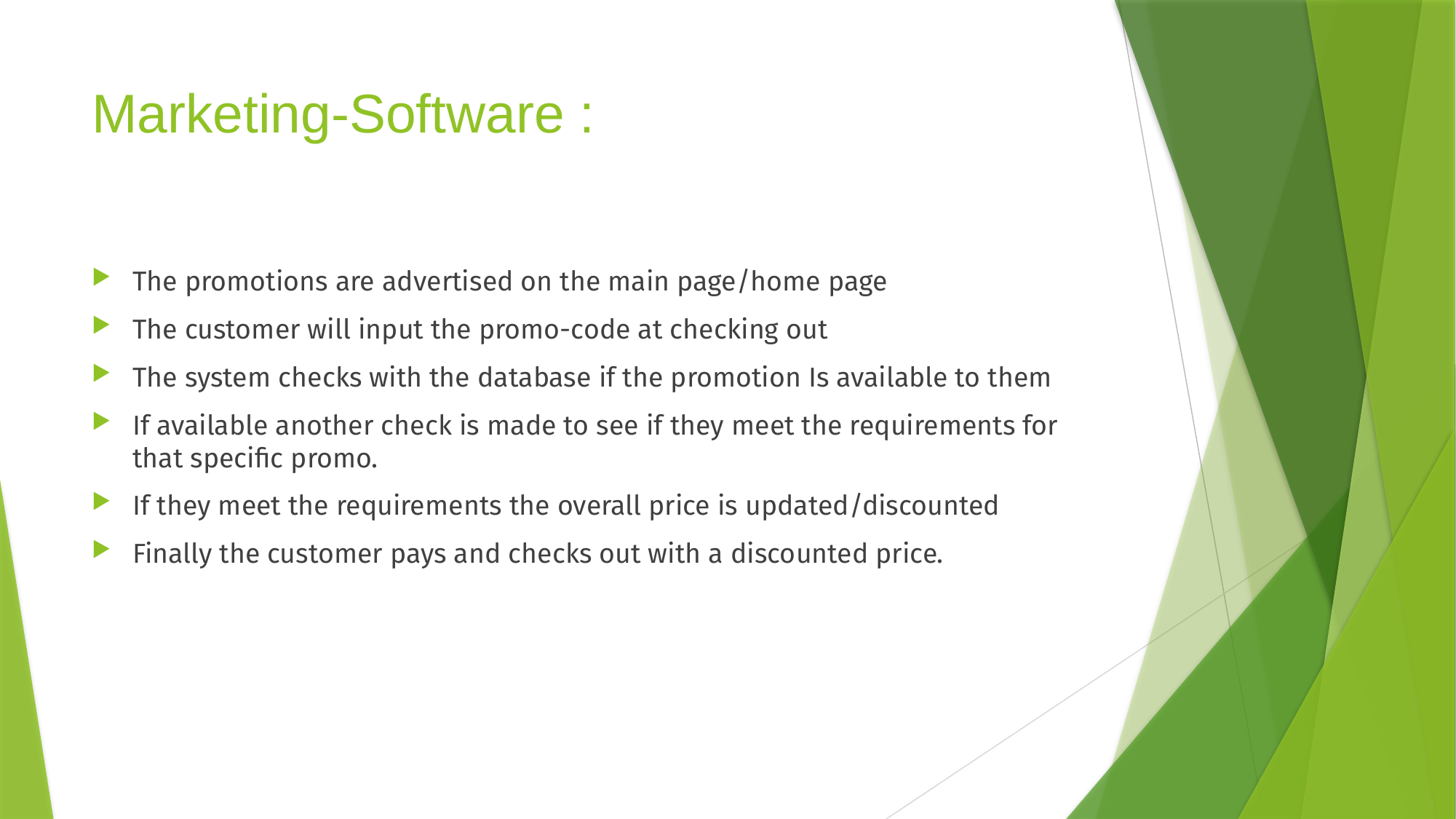

# Marketing-Software :
The promotions are advertised on the main page/home page
The customer will input the promo-code at checking out
The system checks with the database if the promotion Is available to them
If available another check is made to see if they meet the requirements for that specific promo.
If they meet the requirements the overall price is updated/discounted
Finally the customer pays and checks out with a discounted price.